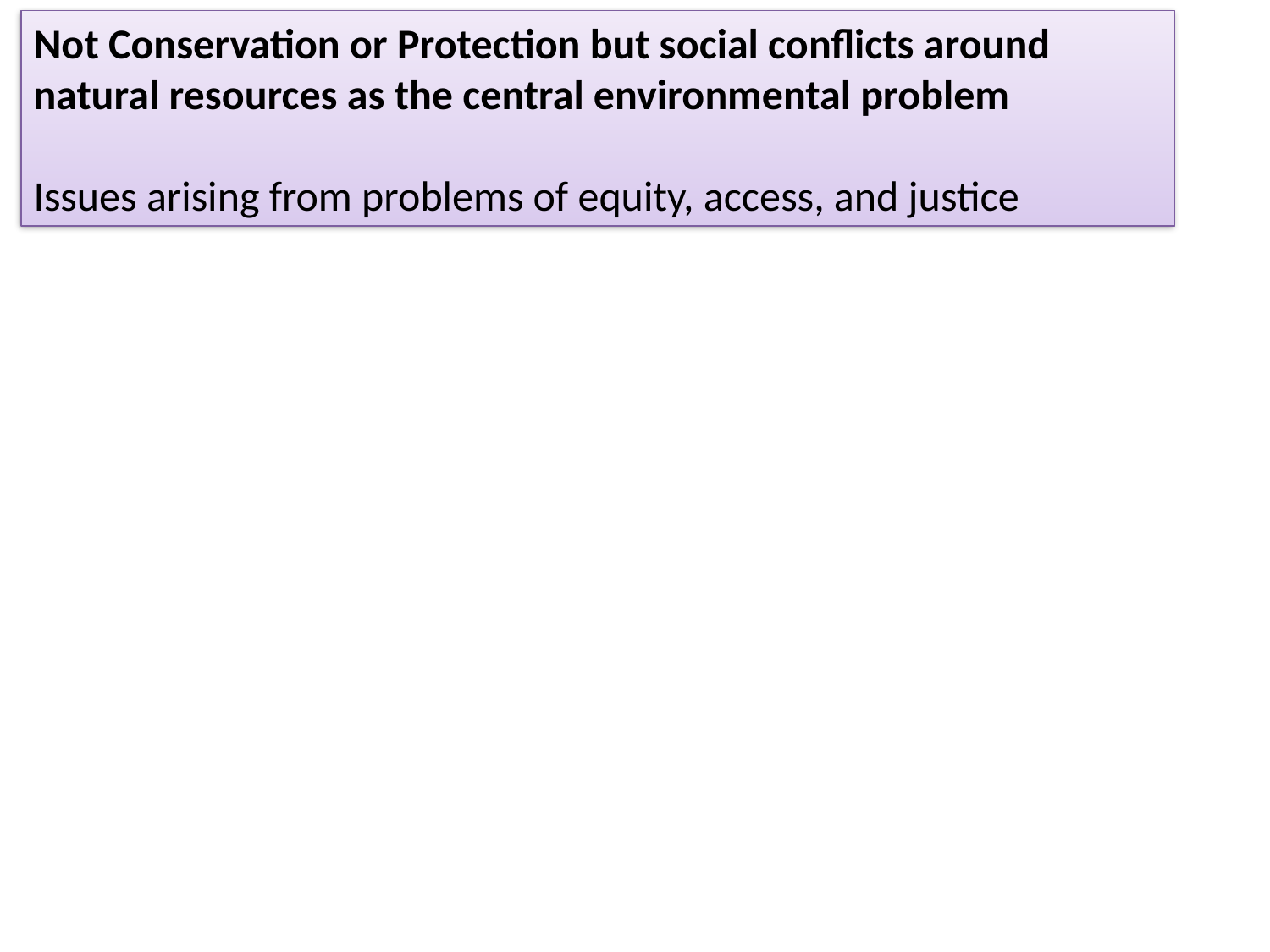

Not Conservation or Protection but social conflicts around natural resources as the central environmental problem

Issues arising from problems of equity, access, and justice